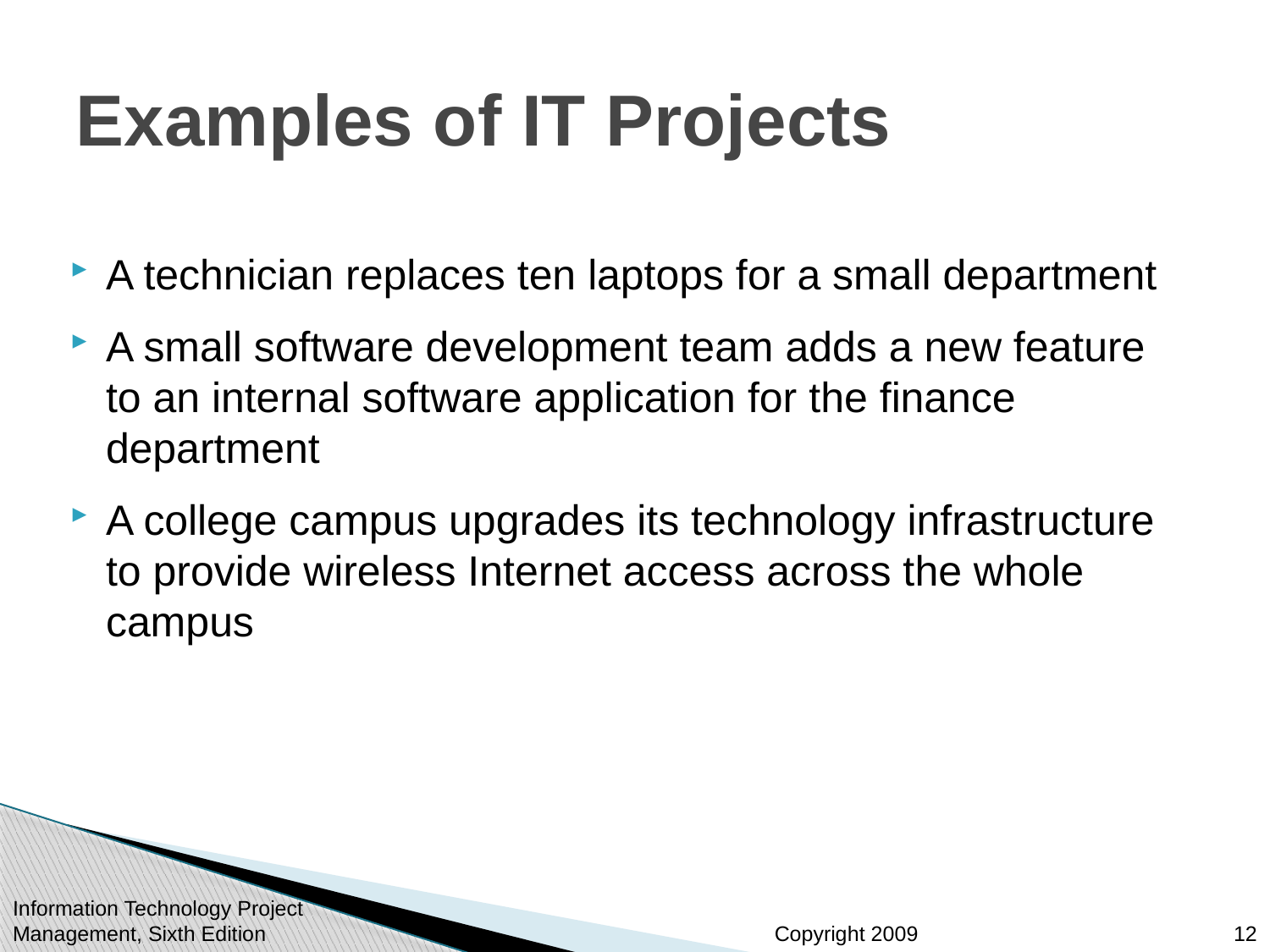

# Examples of IT Projects

A technician replaces ten laptops for a small department
A small software development team adds a new feature to an internal software application for the finance department
A college campus upgrades its technology infrastructure to provide wireless Internet access across the whole campus

Information Technology Project Management, Sixth Edition
12